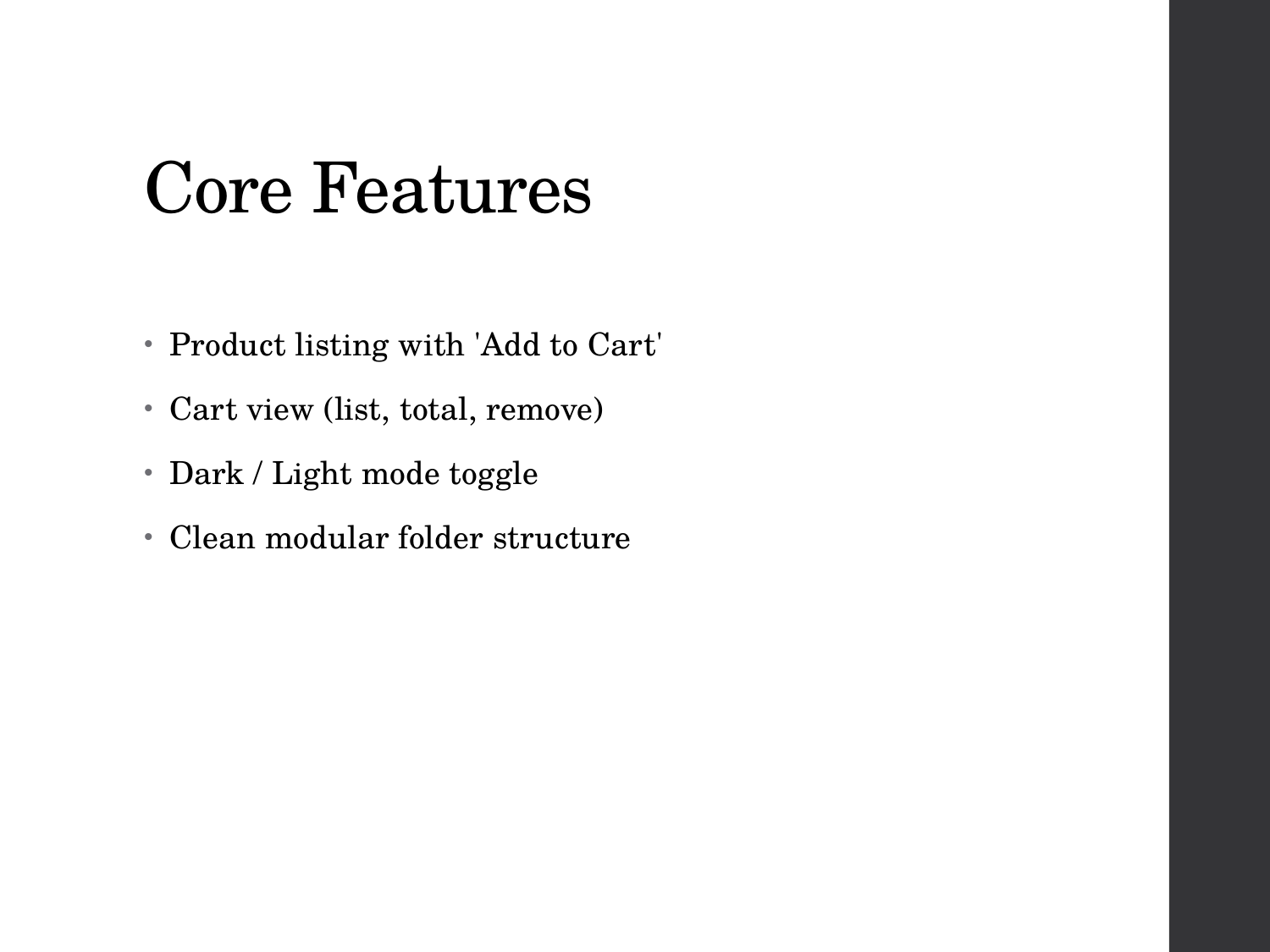

# Core Features

Product listing with 'Add to Cart'
Cart view (list, total, remove)
Dark / Light mode toggle
Clean modular folder structure